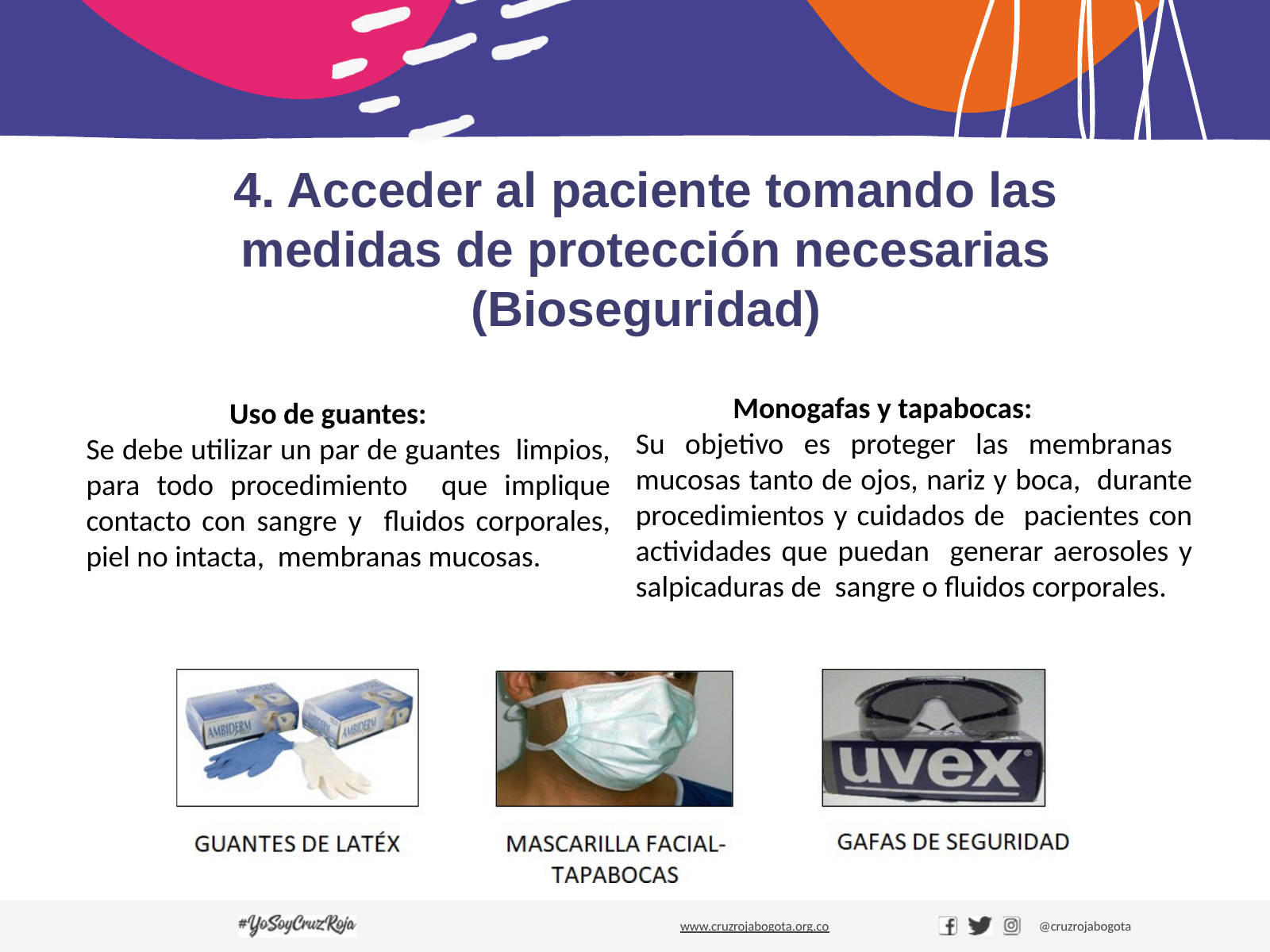

# 4. Acceder al paciente tomando las medidas de protección necesarias (Bioseguridad)
Monogafas y tapabocas:
Su objetivo es proteger las membranas  mucosas tanto de ojos, nariz y boca,  durante procedimientos y cuidados de  pacientes con actividades que puedan  generar aerosoles y salpicaduras de  sangre o fluidos corporales.
Uso de guantes:
Se debe utilizar un par de guantes  limpios, para todo procedimiento  que implique contacto con sangre y  fluidos corporales, piel no intacta,  membranas mucosas.

www.cruzrojabogota.org.co
@cruzrojabogota